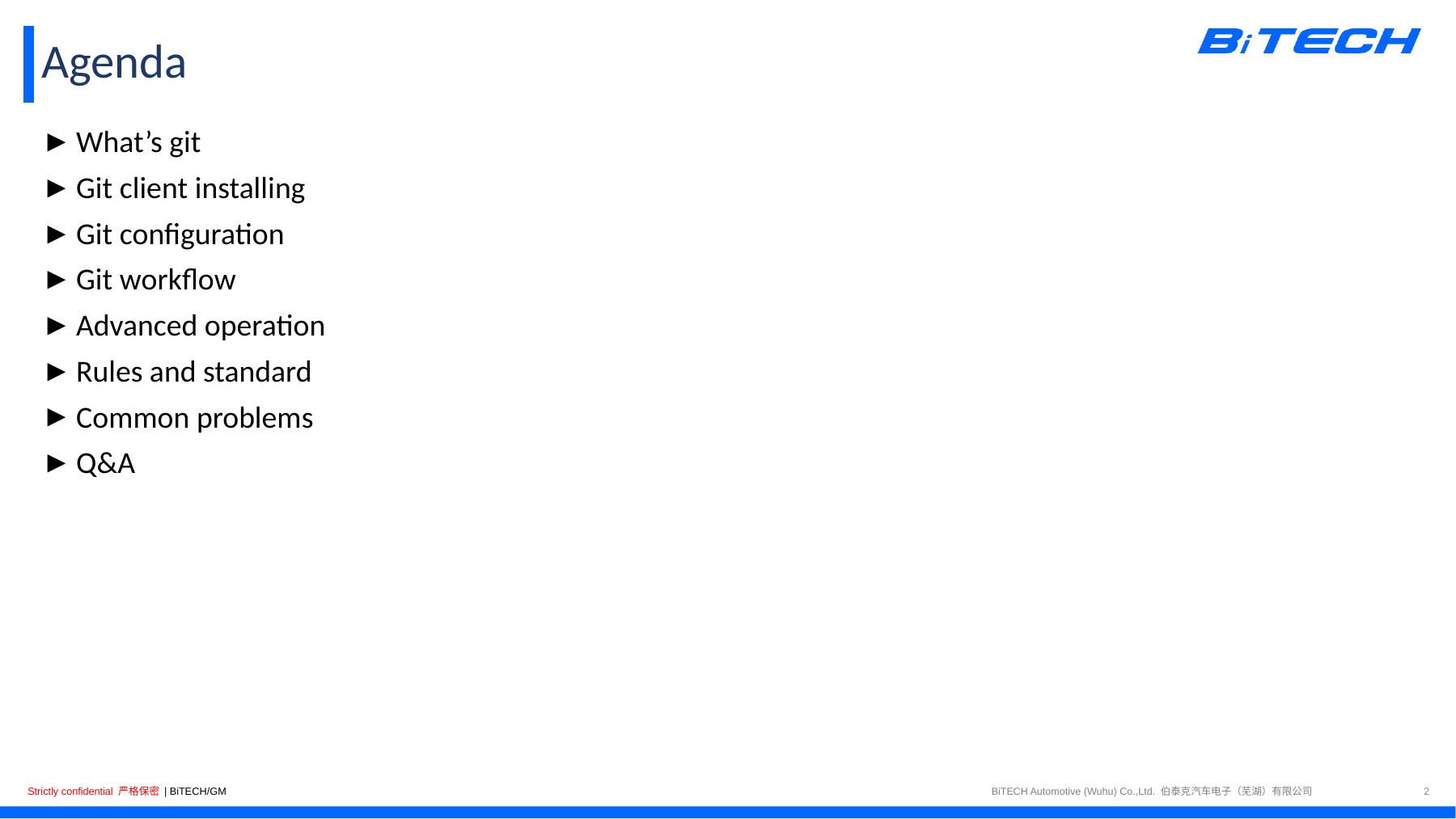

# Agenda
What’s git
Git client installing
Git configuration
Git workflow
Advanced operation
Rules and standard
Common problems
Q&A

2